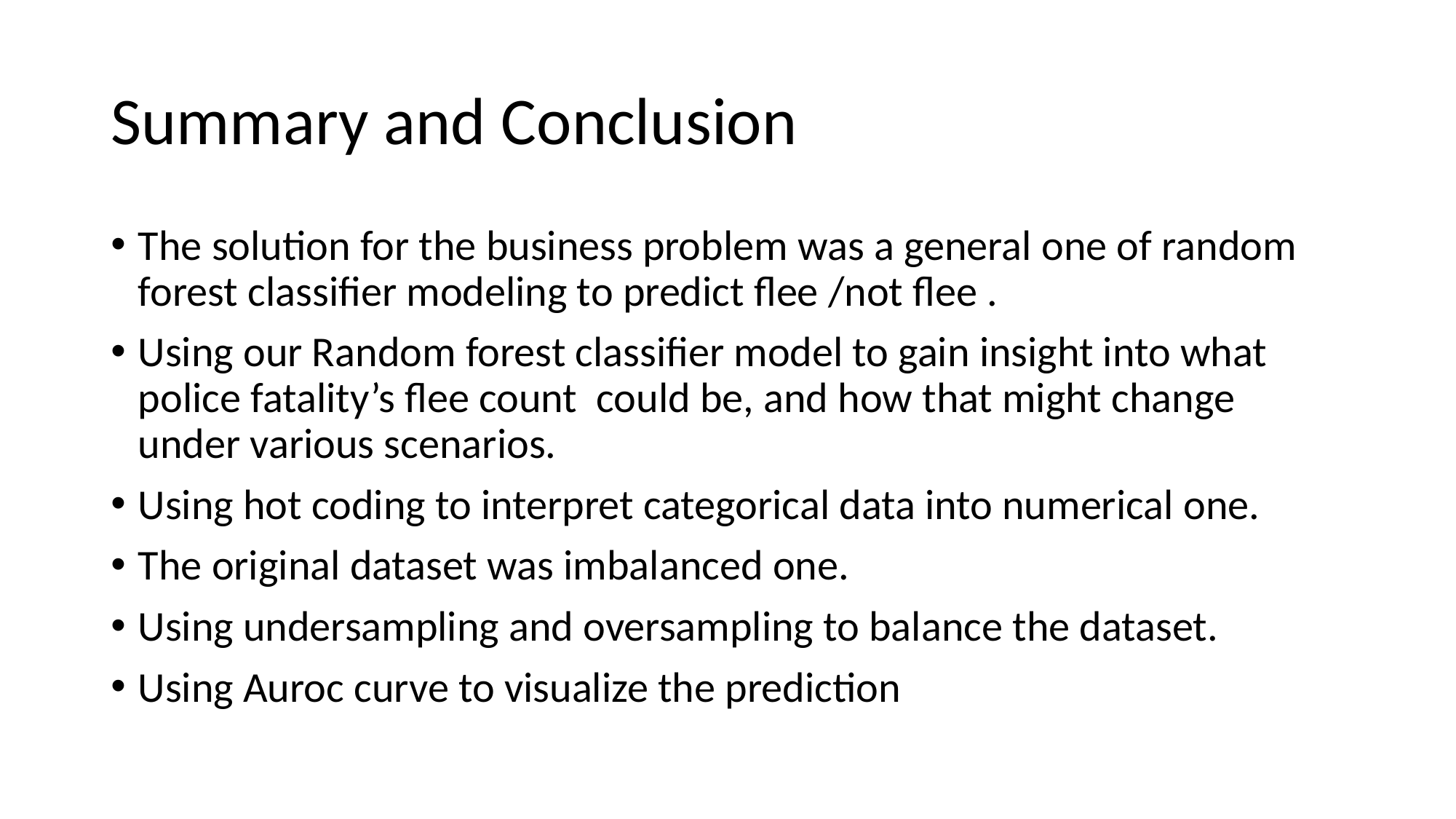

# Summary and Conclusion
The solution for the business problem was a general one of random forest classifier modeling to predict flee /not flee .
Using our Random forest classifier model to gain insight into what police fatality’s flee count  could be, and how that might change under various scenarios.
Using hot coding to interpret categorical data into numerical one.
The original dataset was imbalanced one.
Using undersampling and oversampling to balance the dataset.
Using Auroc curve to visualize the prediction